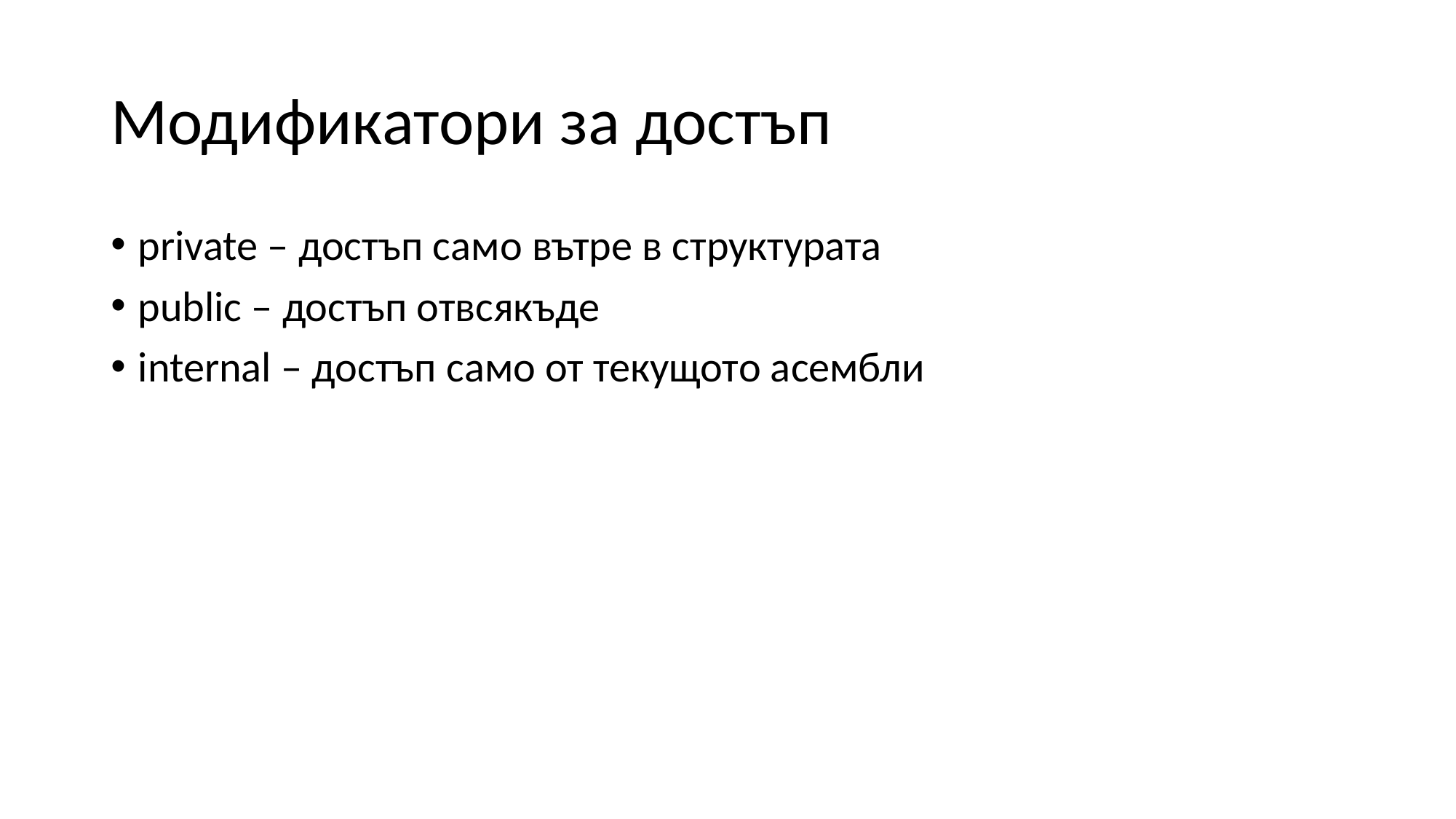

# Модификатори за достъп
private – достъп само вътре в структурата
public – достъп отвсякъде
internal – достъп само от текущото асембли